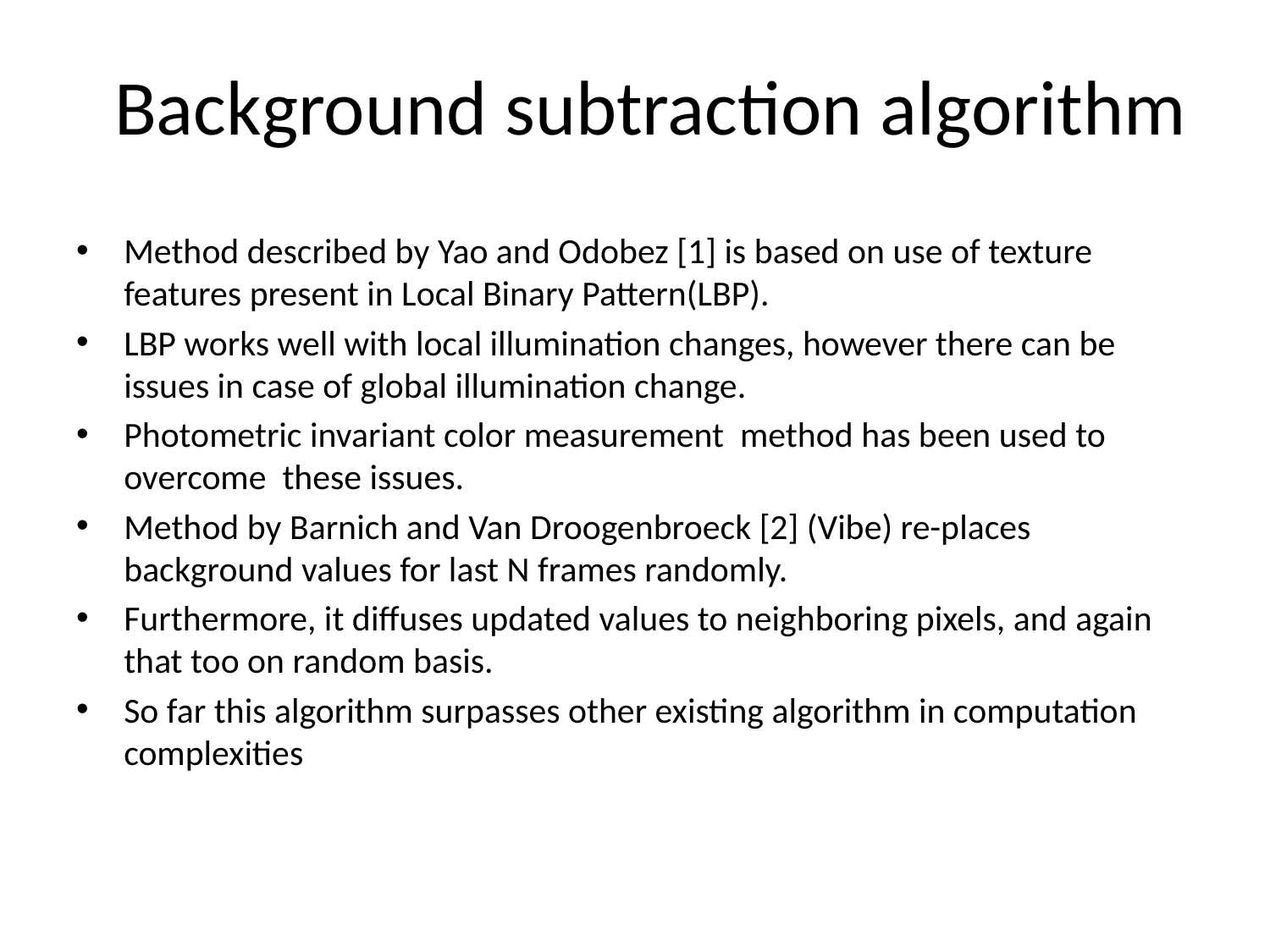

# Background subtraction algorithm
Method described by Yao and Odobez [1] is based on use of texture features present in Local Binary Pattern(LBP).
LBP works well with local illumination changes, however there can be issues in case of global illumination change.
Photometric invariant color measurement  method has been used to overcome  these issues.
Method by Barnich and Van Droogenbroeck [2] (Vibe) re-places background values for last N frames randomly.
Furthermore, it diffuses updated values to neighboring pixels, and again that too on random basis.
So far this algorithm surpasses other existing algorithm in computation complexities